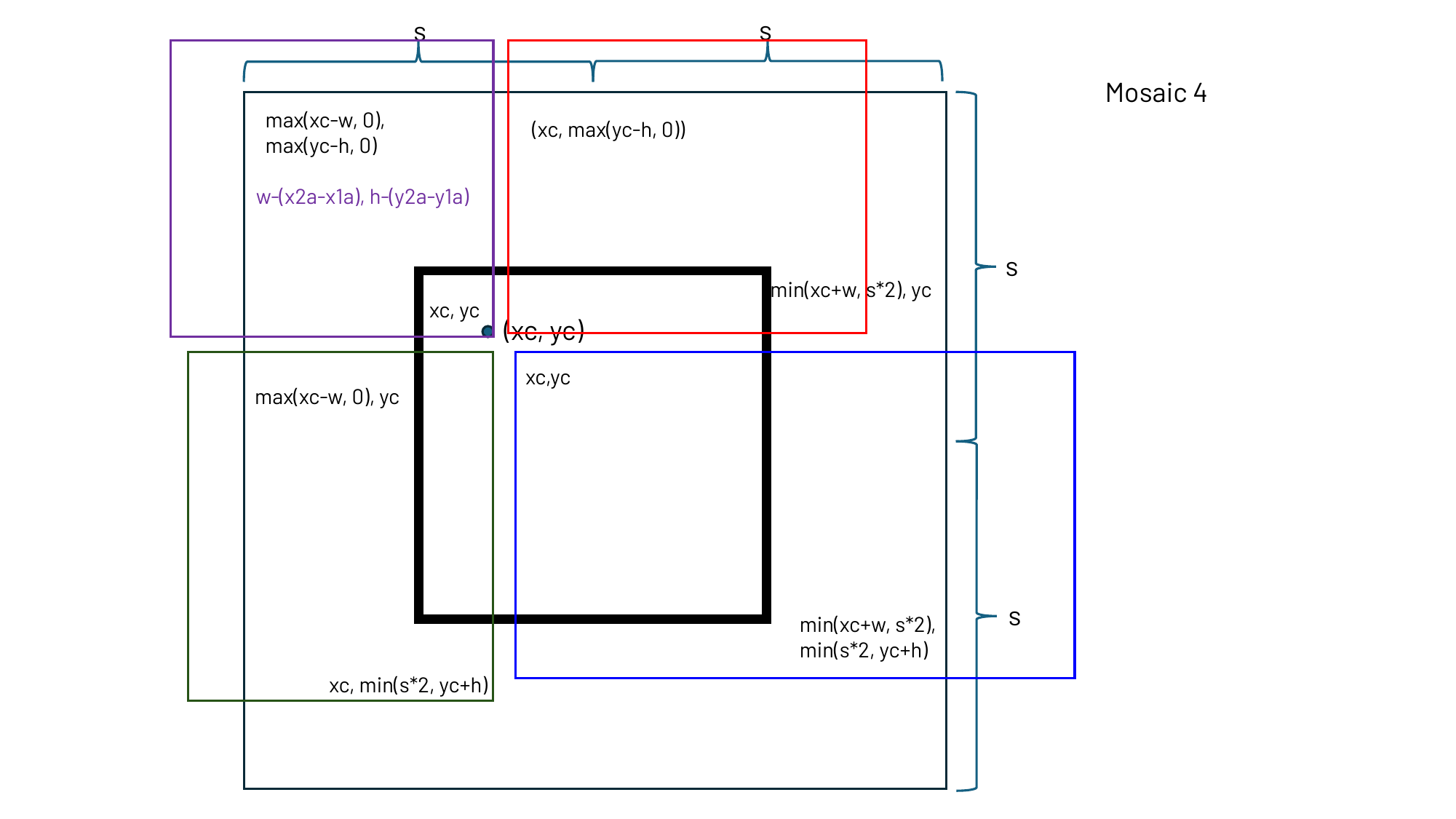

s
s

Mosaic 4

max(xc-w, 0),
max(yc-h, 0)
(xc, max(yc-h, 0))
w-(x2a-x1a), h-(y2a-y1a)

s

(min(xc+w, s*2), yc
xc, yc
(xc, yc)

xc,yc
max(xc-w, 0), yc
s
min(xc+w, s*2), min(s*2, yc+h)
xc, min(s*2, yc+h)